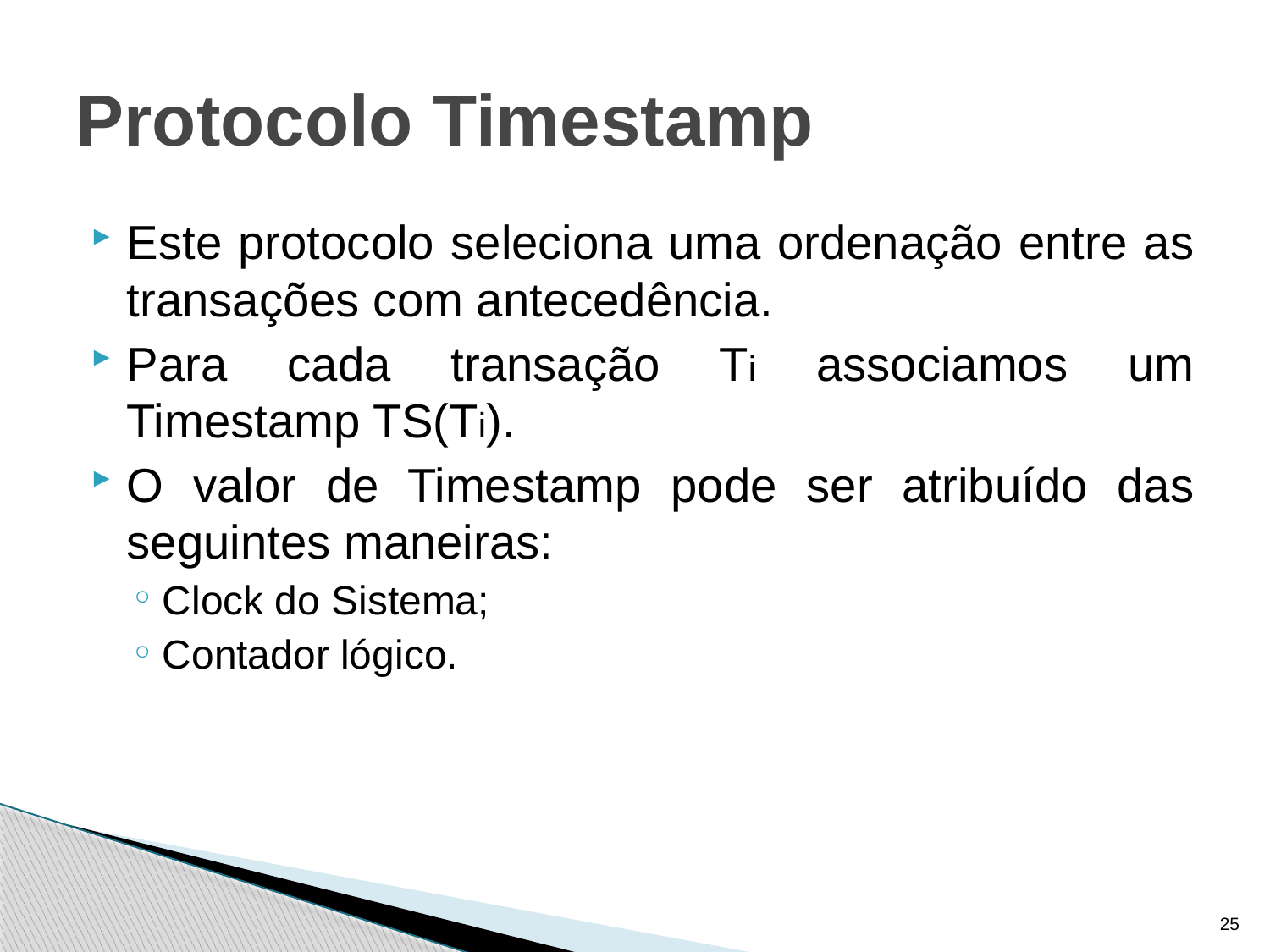

# Protocolo Timestamp
Este protocolo seleciona uma ordenação entre as transações com antecedência.
Para cada transação Ti associamos um Timestamp TS(Ti).
O valor de Timestamp pode ser atribuído das seguintes maneiras:
Clock do Sistema;
Contador lógico.
25